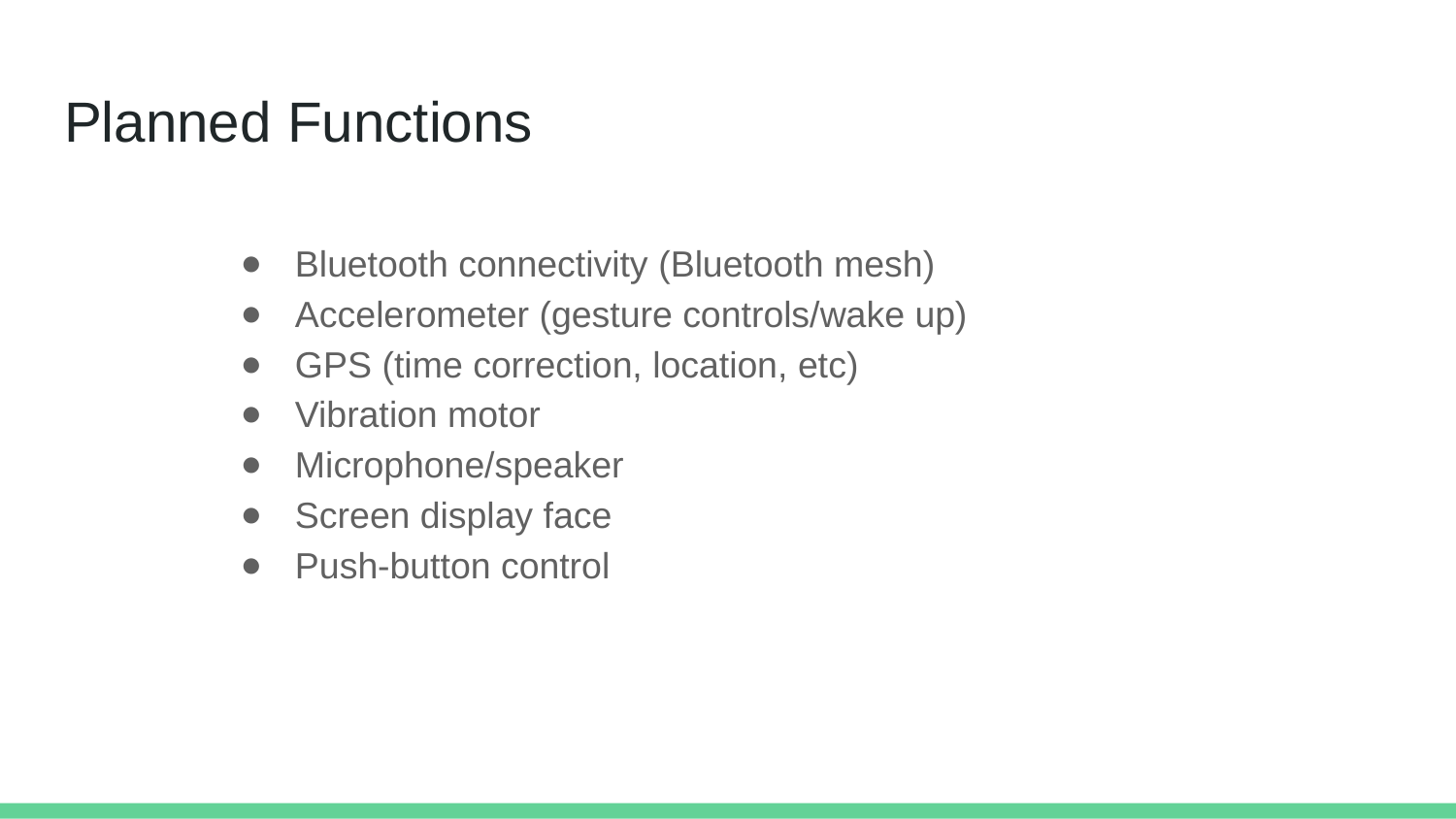

# Planned Functions
Bluetooth connectivity (Bluetooth mesh)
Accelerometer (gesture controls/wake up)
GPS (time correction, location, etc)
Vibration motor
Microphone/speaker
Screen display face
Push-button control